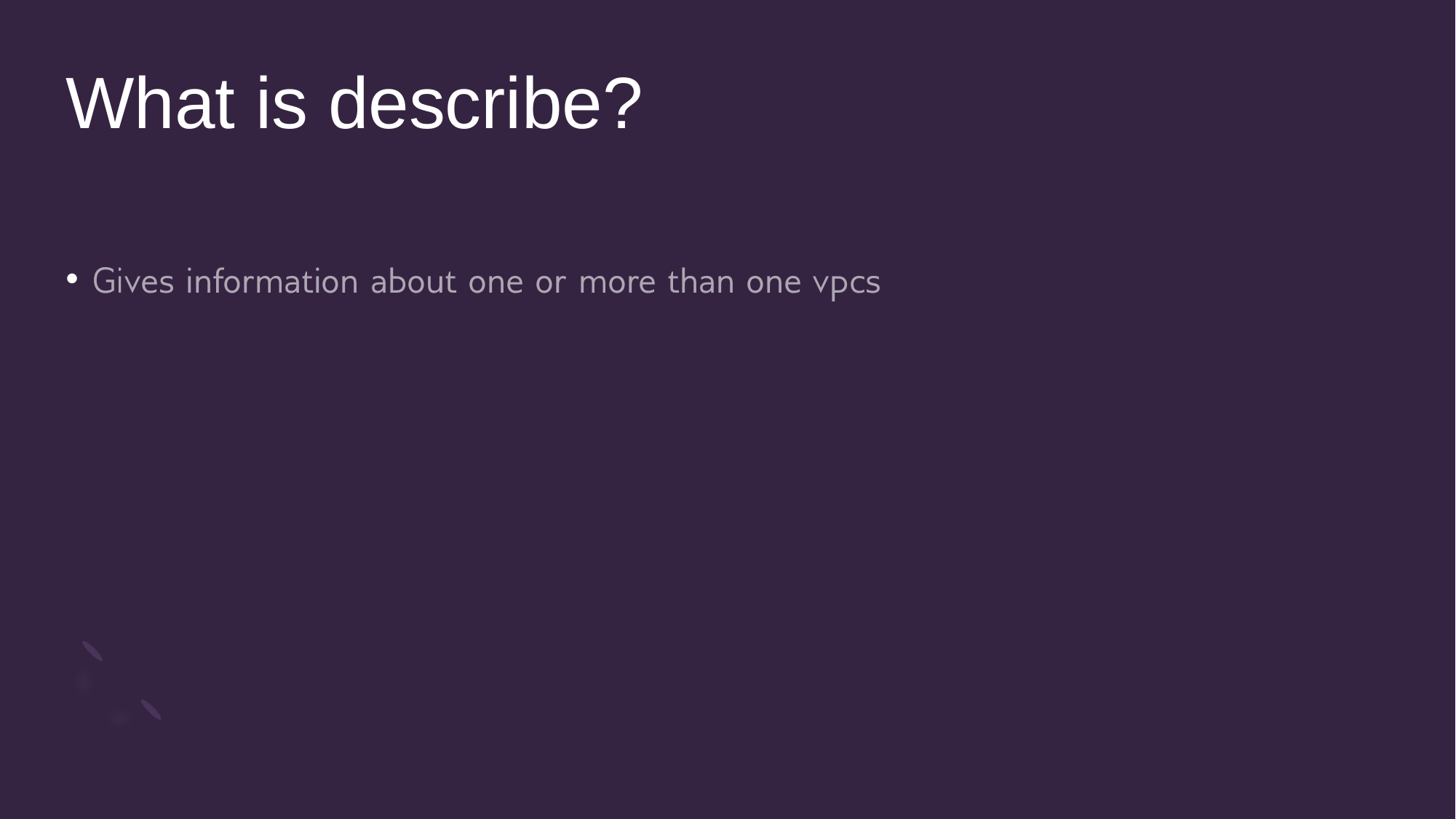

# What is describe?
Gives information about one or more than one vpcs